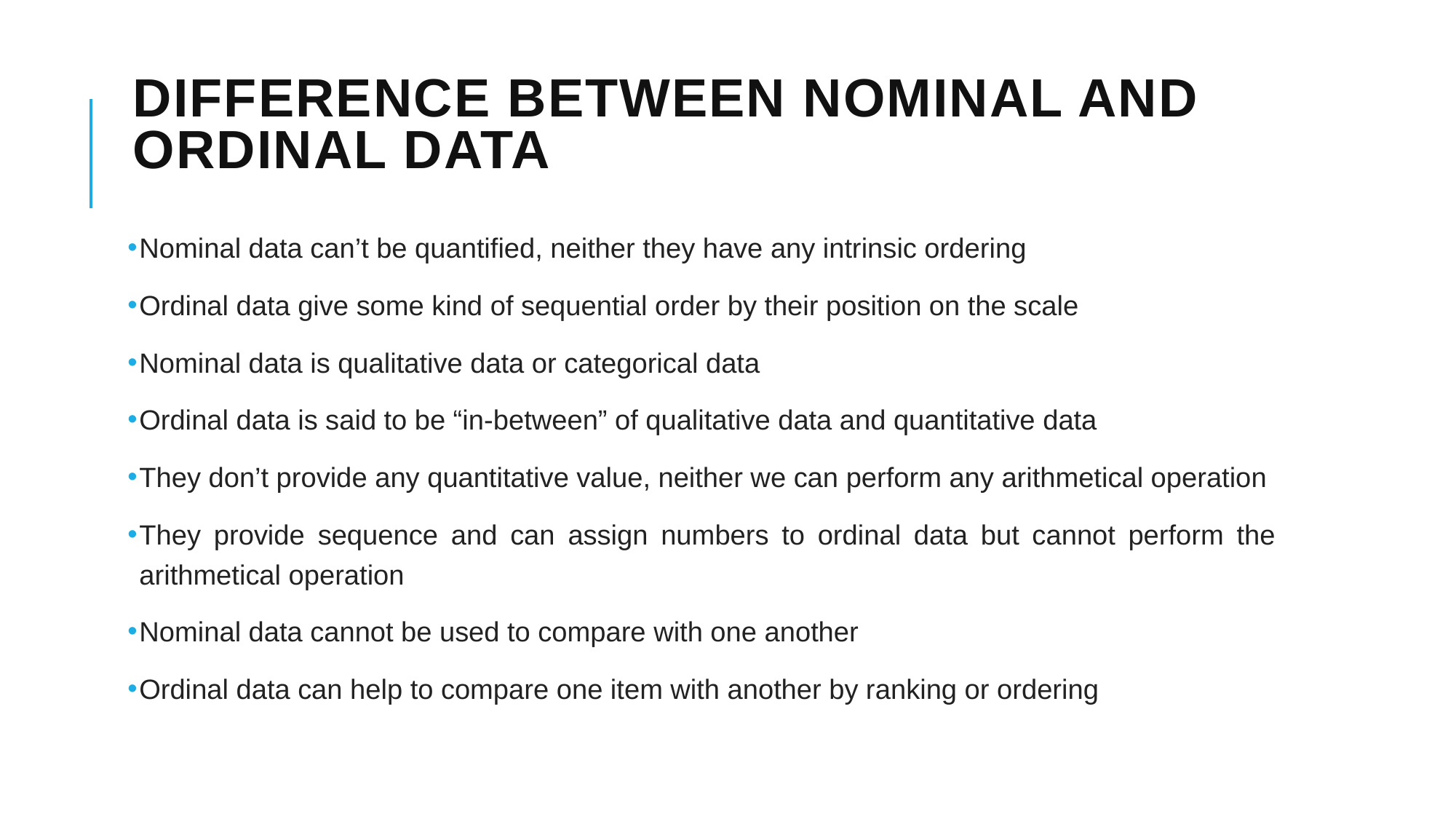

# Difference between Nominal and Ordinal Data
Nominal data can’t be quantified, neither they have any intrinsic ordering
Ordinal data give some kind of sequential order by their position on the scale
Nominal data is qualitative data or categorical data
Ordinal data is said to be “in-between” of qualitative data and quantitative data
They don’t provide any quantitative value, neither we can perform any arithmetical operation
They provide sequence and can assign numbers to ordinal data but cannot perform the arithmetical operation
Nominal data cannot be used to compare with one another
Ordinal data can help to compare one item with another by ranking or ordering